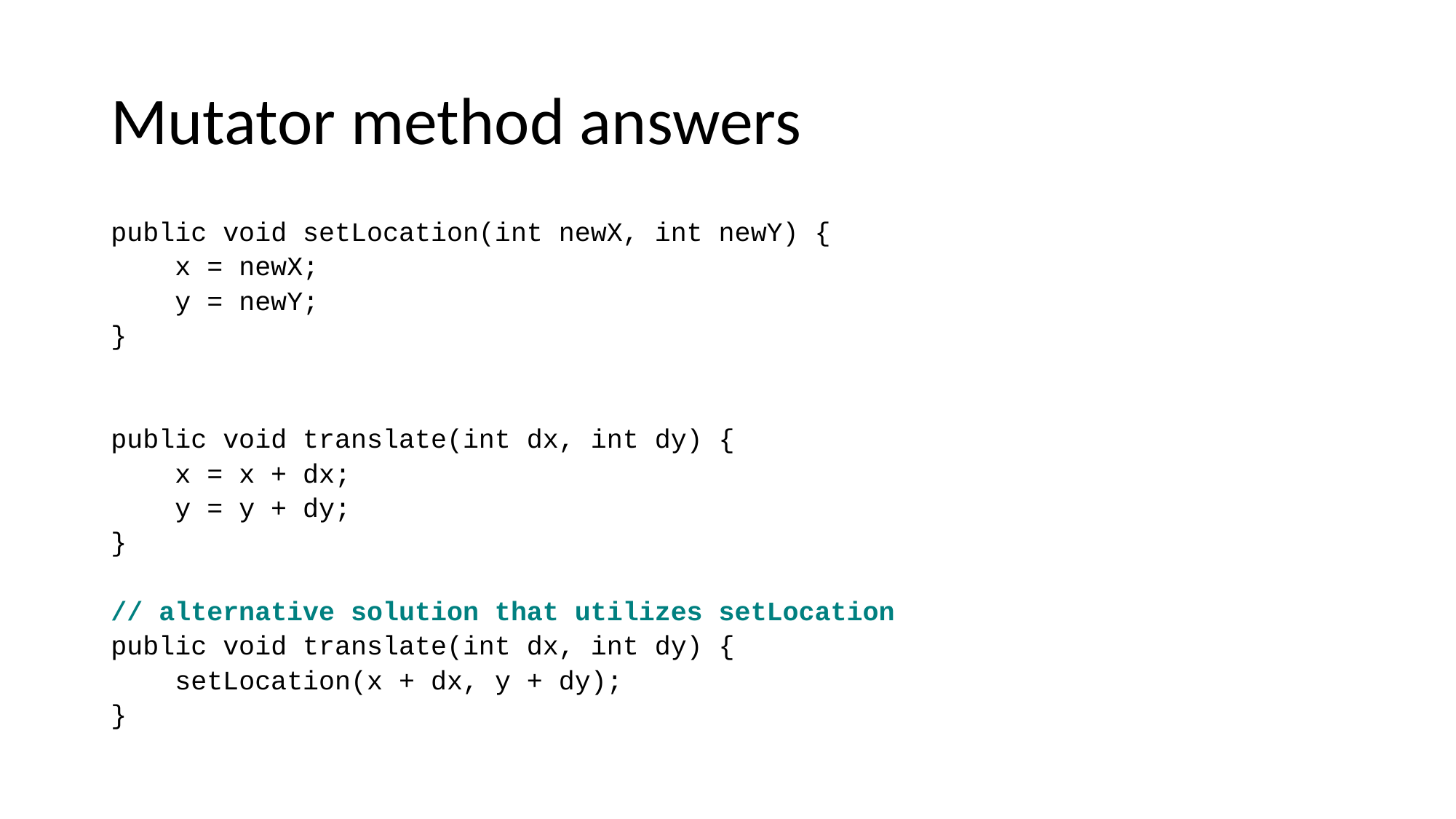

# Mutator method answers
public void setLocation(int newX, int newY) {
    x = newX;
    y = newY;
}

public void translate(int dx, int dy) {
    x = x + dx;
    y = y + dy;
}

// alternative solution that utilizes setLocation
public void translate(int dx, int dy) {
    setLocation(x + dx, y + dy);
}